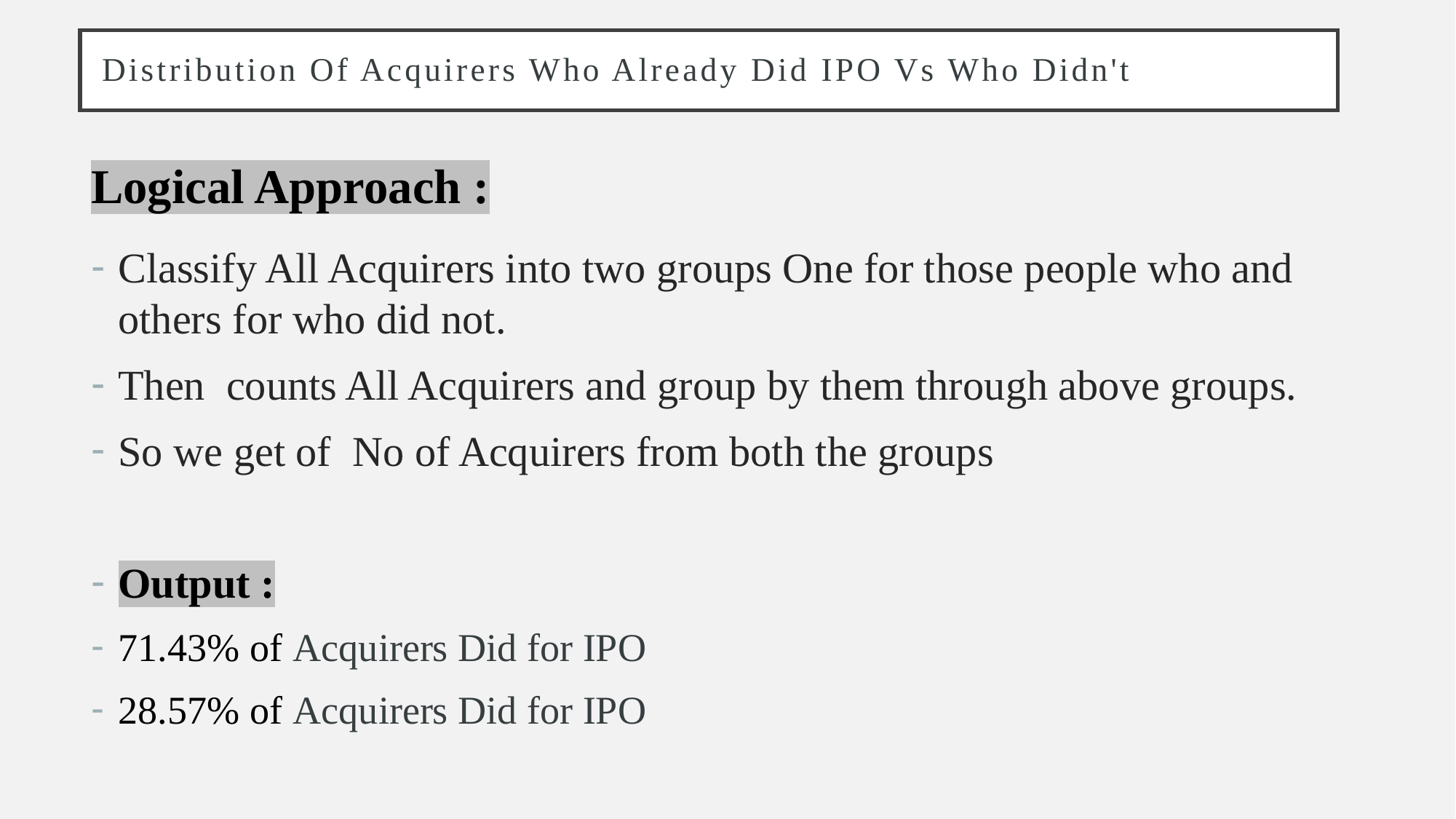

# Distribution Of Acquirers Who Already Did IPO Vs Who Didn't
Logical Approach :
Classify All Acquirers into two groups One for those people who and others for who did not.
Then  counts All Acquirers and group by them through above groups.
So we get of  No of Acquirers from both the groups

Output :
71.43% of Acquirers Did for IPO
28.57% of Acquirers Did for IPO